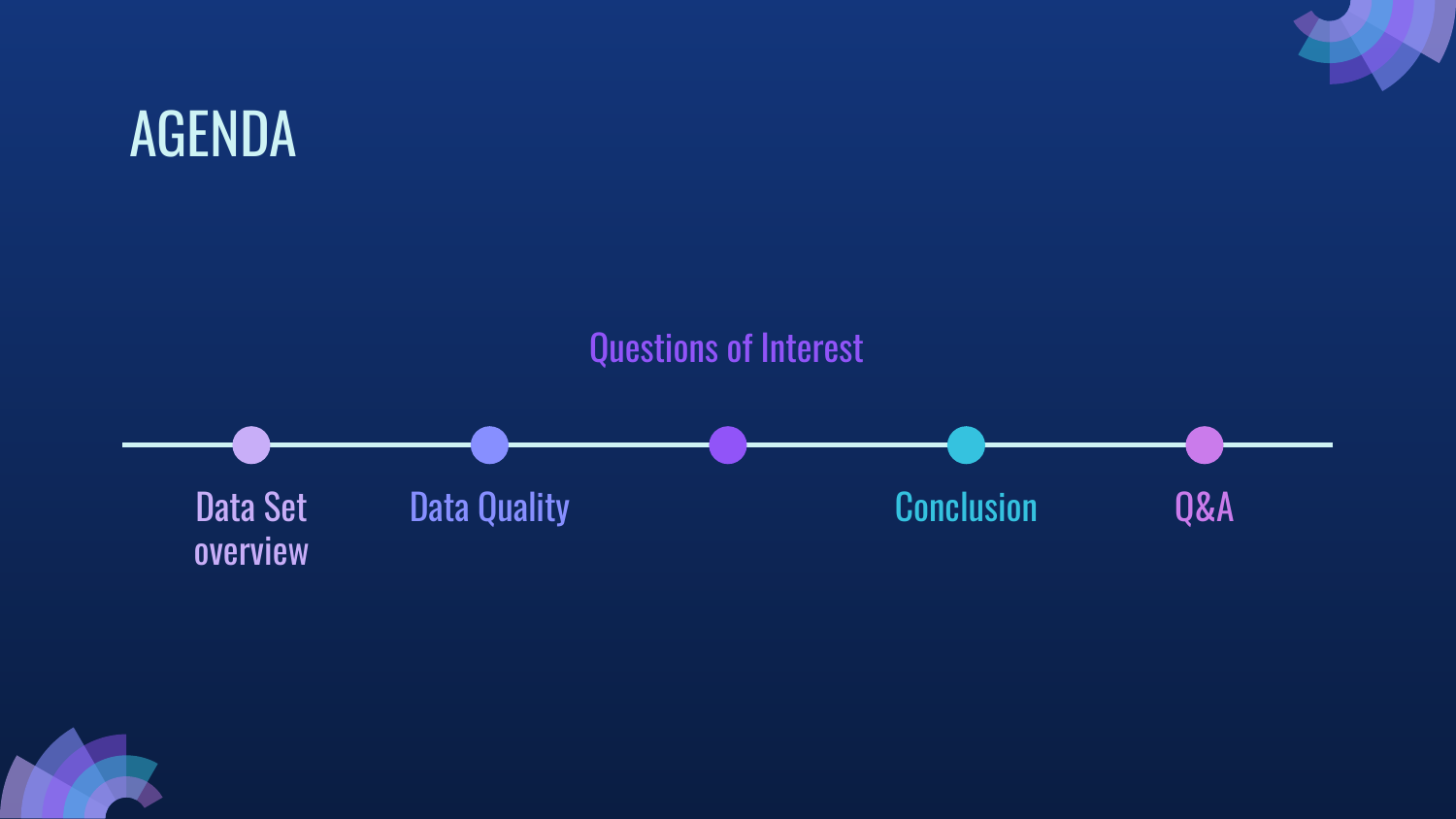

# AGENDA
Questions of Interest

Data Set overview
Data Quality
Conclusion
Q&A